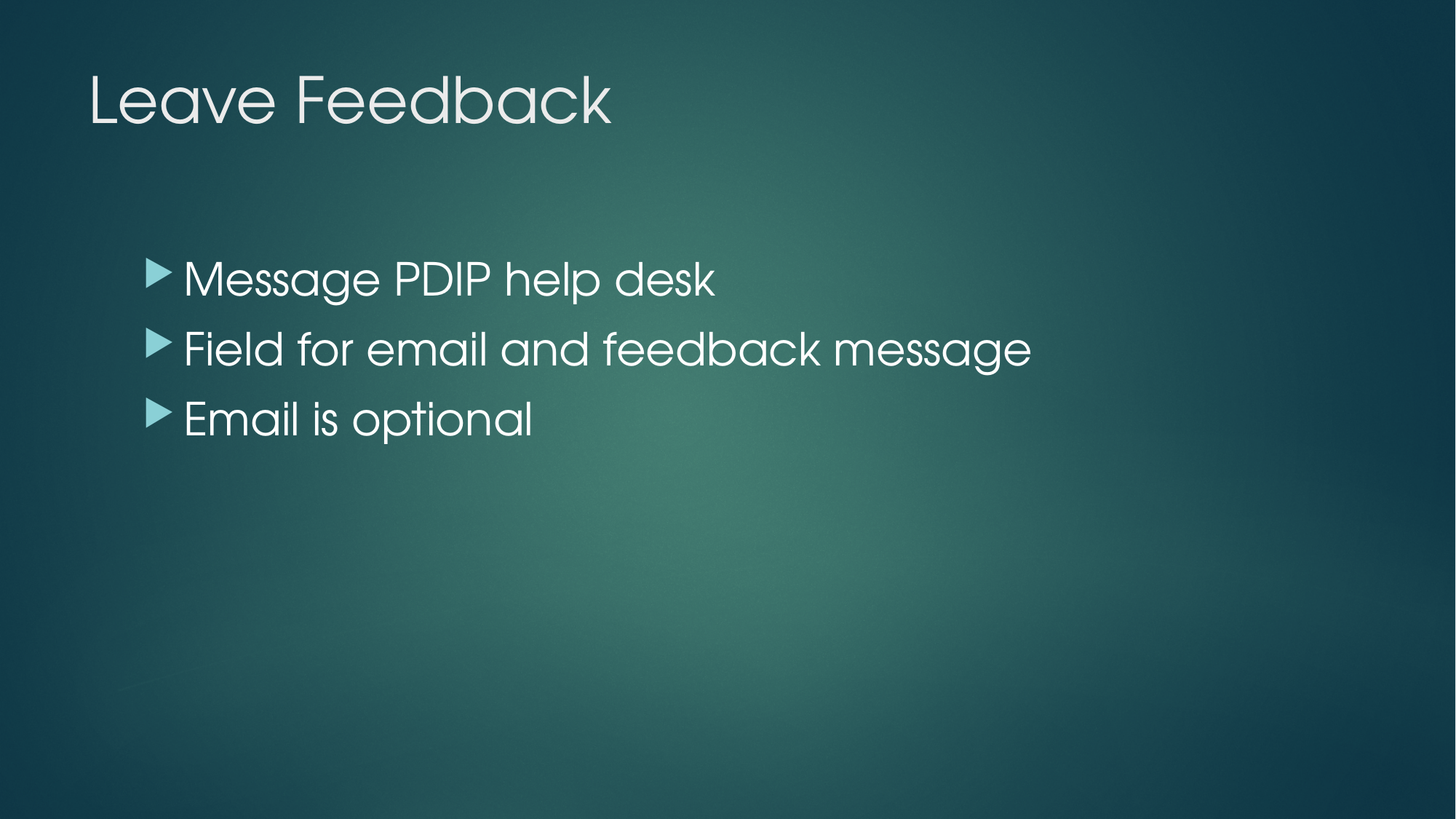

# Leave Feedback
Message PDIP help desk
Field for email and feedback message
Email is optional